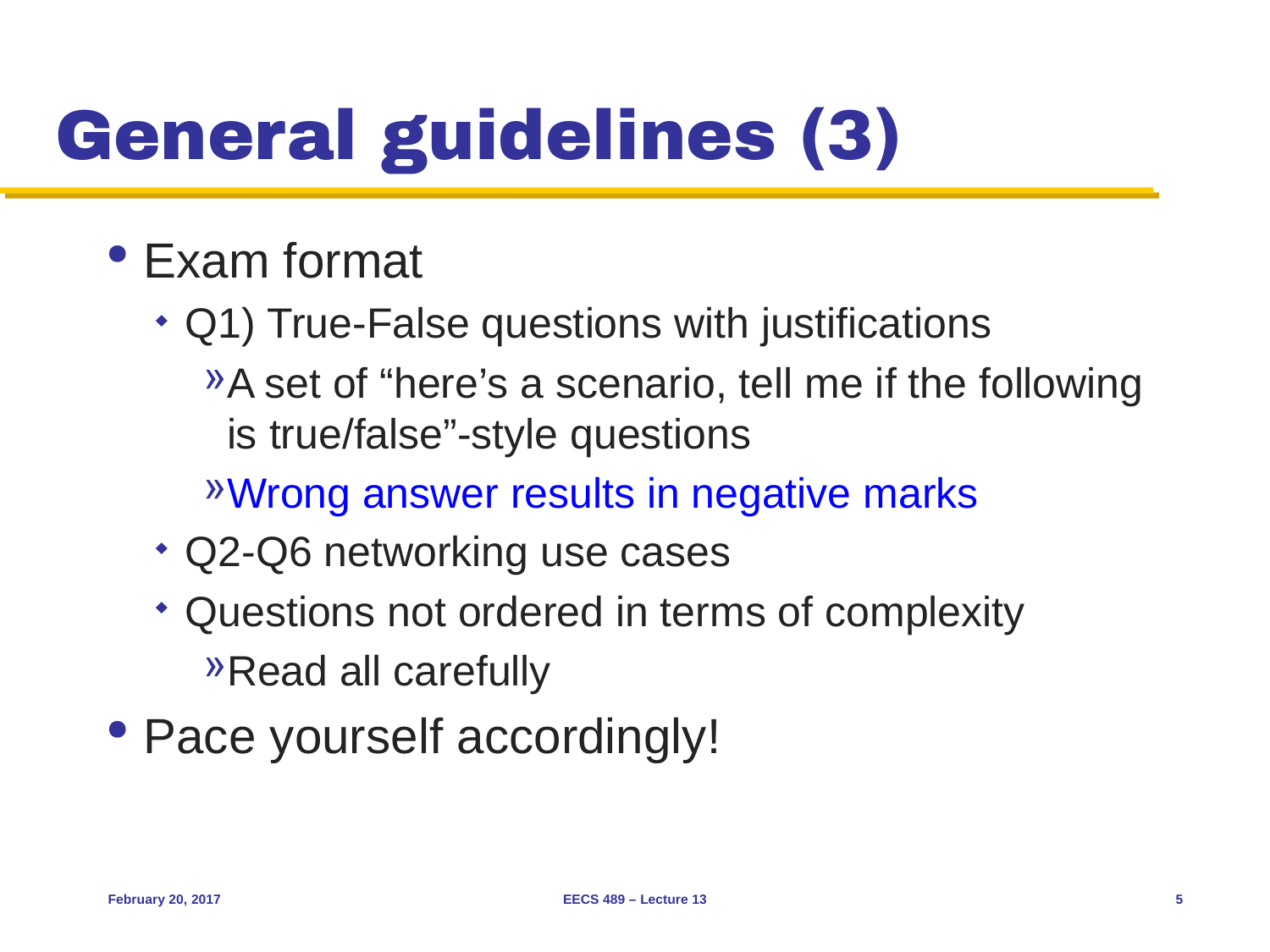

# General guidelines (3)
Exam format
Q1) True-False questions with justifications
A set of “here’s a scenario, tell me if the following is true/false”-style questions
Wrong answer results in negative marks
Q2-Q6 networking use cases
Questions not ordered in terms of complexity
Read all carefully
Pace yourself accordingly!
February 20, 2017
EECS 489 – Lecture 13
5